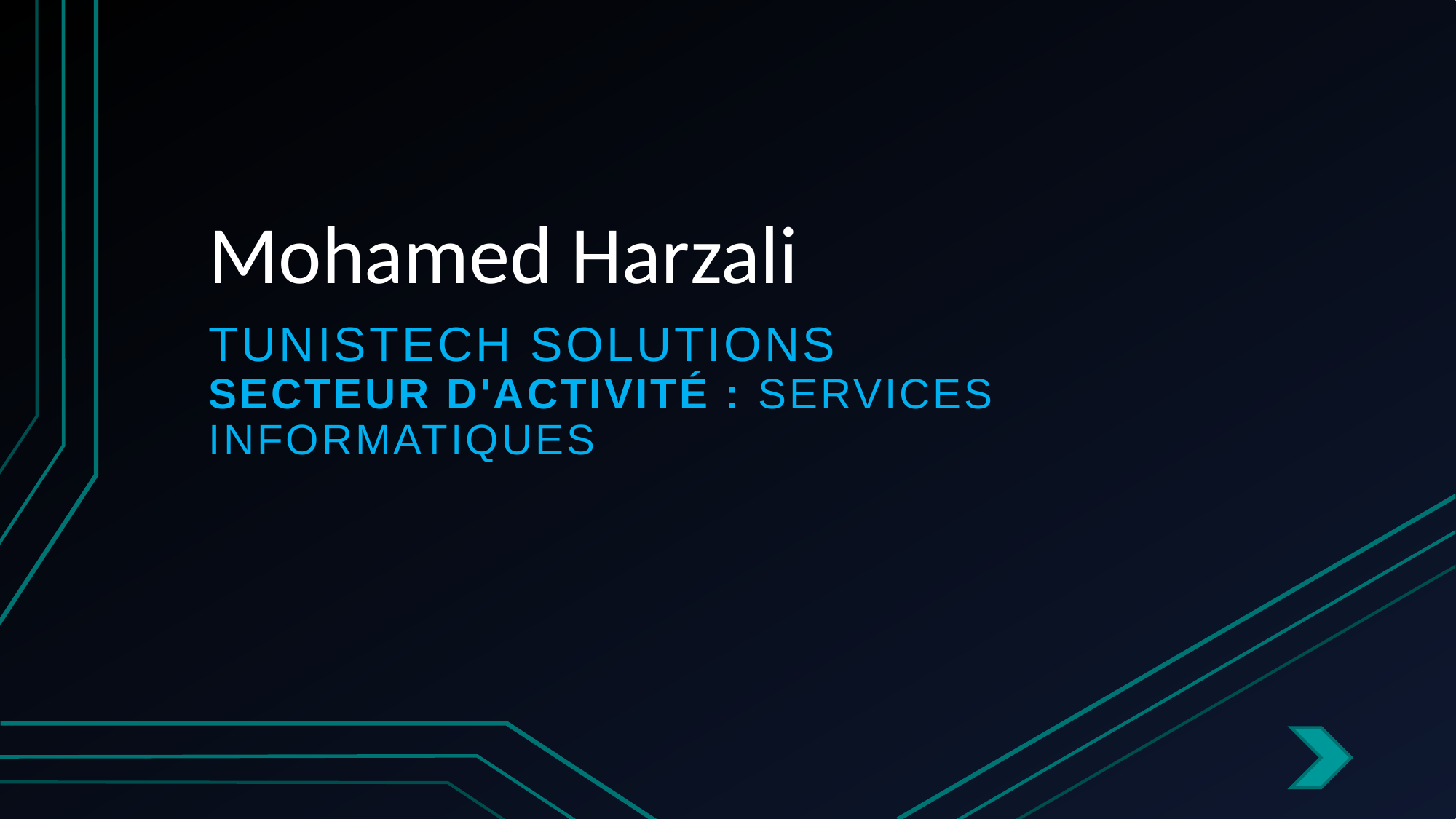

# Mohamed Harzali
TunisTech Solutions
Secteur d'activité : Services informatiques